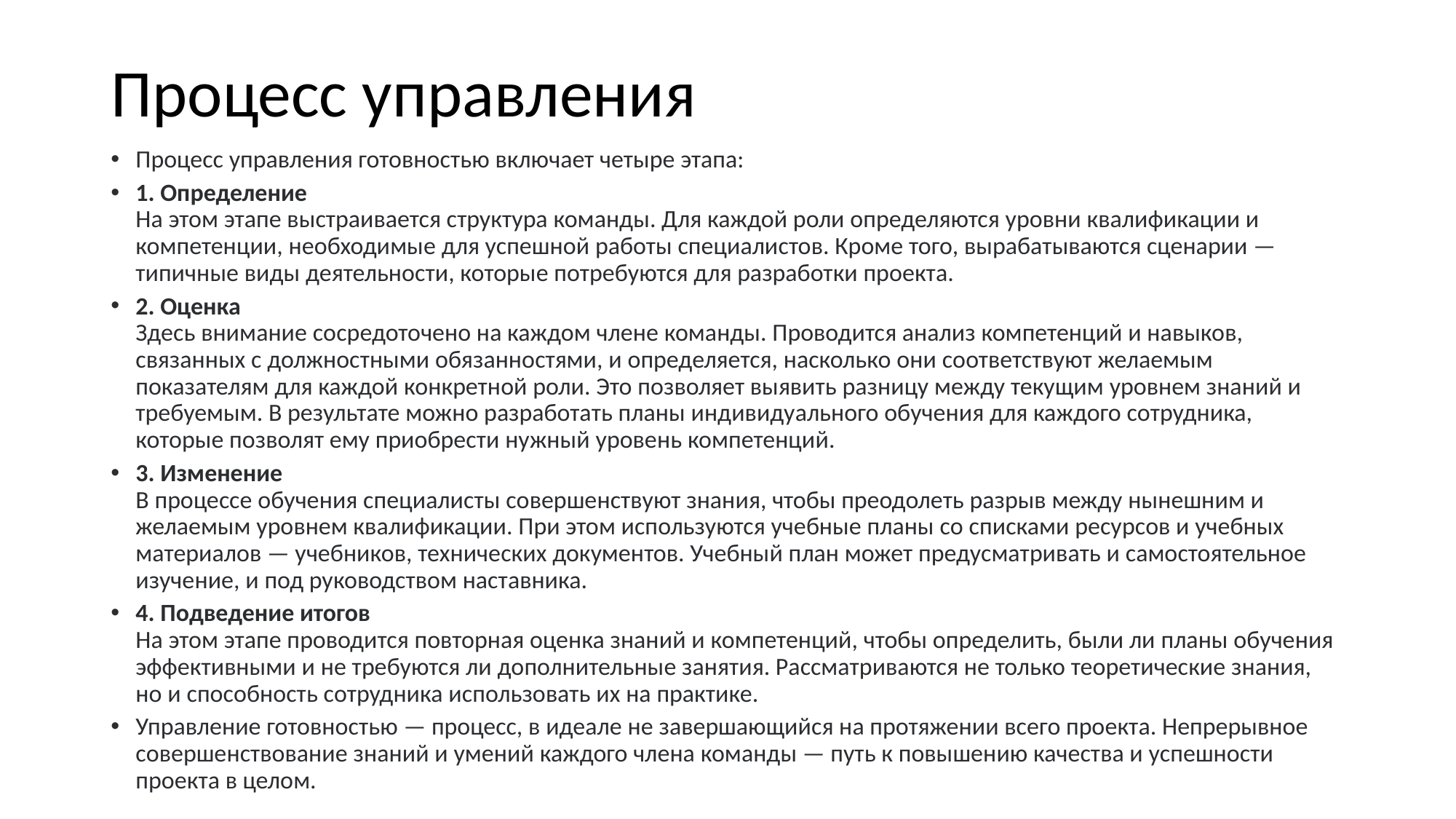

# Процесс управления
Процесс управления готовностью включает четыре этапа:
1. Определение
На этом этапе выстраивается структура команды. Для каждой роли определяются уровни квалификации и компетенции, необходимые для успешной работы специалистов. Кроме того, вырабатываются сценарии — типичные виды деятельности, которые потребуются для разработки проекта.
2. Оценка
Здесь внимание сосредоточено на каждом члене команды. Проводится анализ компетенций и навыков, связанных с должностными обязанностями, и определяется, насколько они соответствуют желаемым показателям для каждой конкретной роли. Это позволяет выявить разницу между текущим уровнем знаний и требуемым. В результате можно разработать планы индивидуального обучения для каждого сотрудника, которые позволят ему приобрести нужный уровень компетенций.
3. Изменение
В процессе обучения специалисты совершенствуют знания, чтобы преодолеть разрыв между нынешним и желаемым уровнем квалификации. При этом используются учебные планы со списками ресурсов и учебных материалов — учебников, технических документов. Учебный план может предусматривать и самостоятельное изучение, и под руководством наставника.
4. Подведение итогов
На этом этапе проводится повторная оценка знаний и компетенций, чтобы определить, были ли планы обучения эффективными и не требуются ли дополнительные занятия. Рассматриваются не только теоретические знания, но и способность сотрудника использовать их на практике.
Управление готовностью — процесс, в идеале не завершающийся на протяжении всего проекта. Непрерывное совершенствование знаний и умений каждого члена команды — путь к повышению качества и успешности проекта в целом.